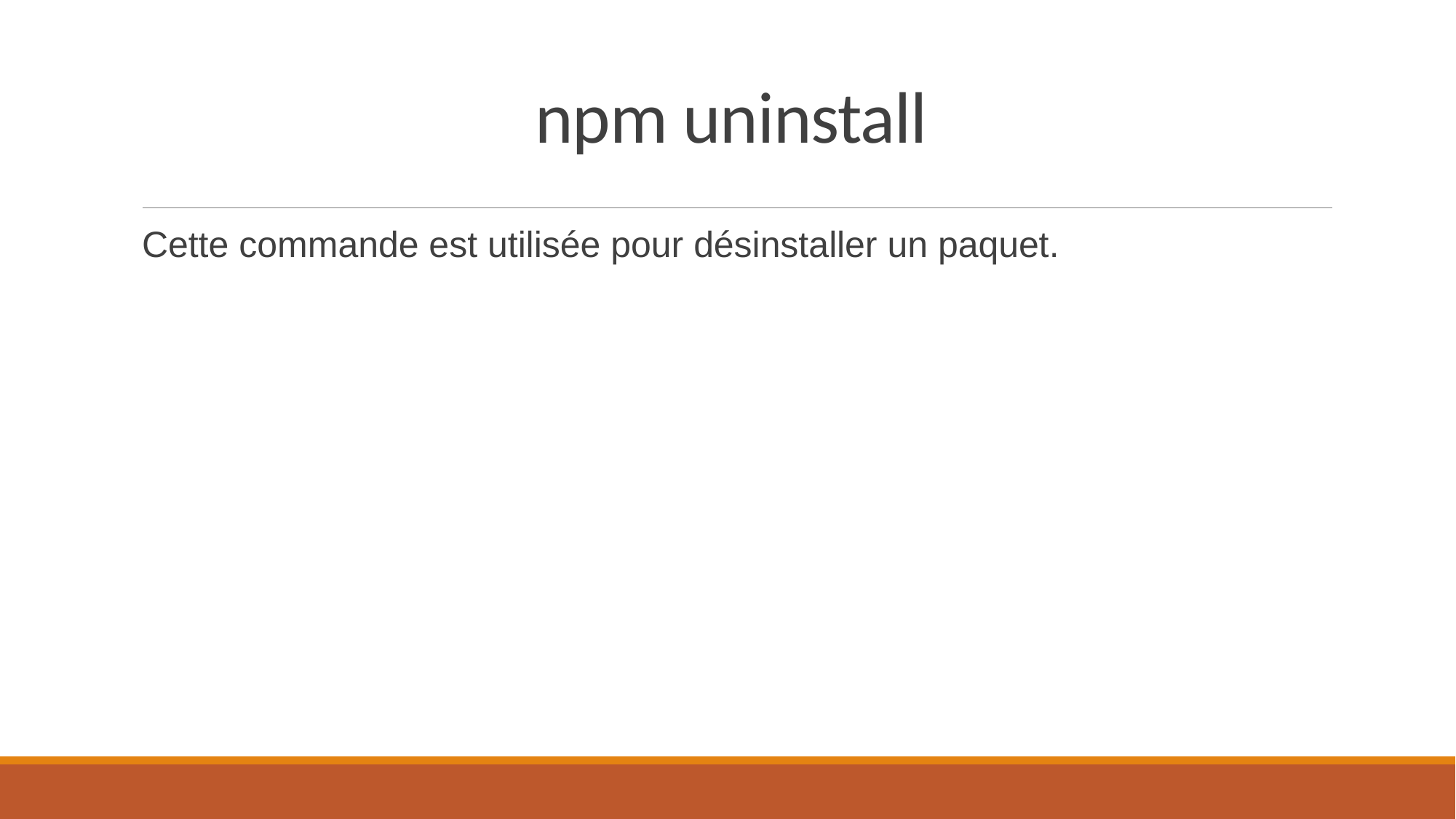

# npm uninstall
Cette commande est utilisée pour désinstaller un paquet.